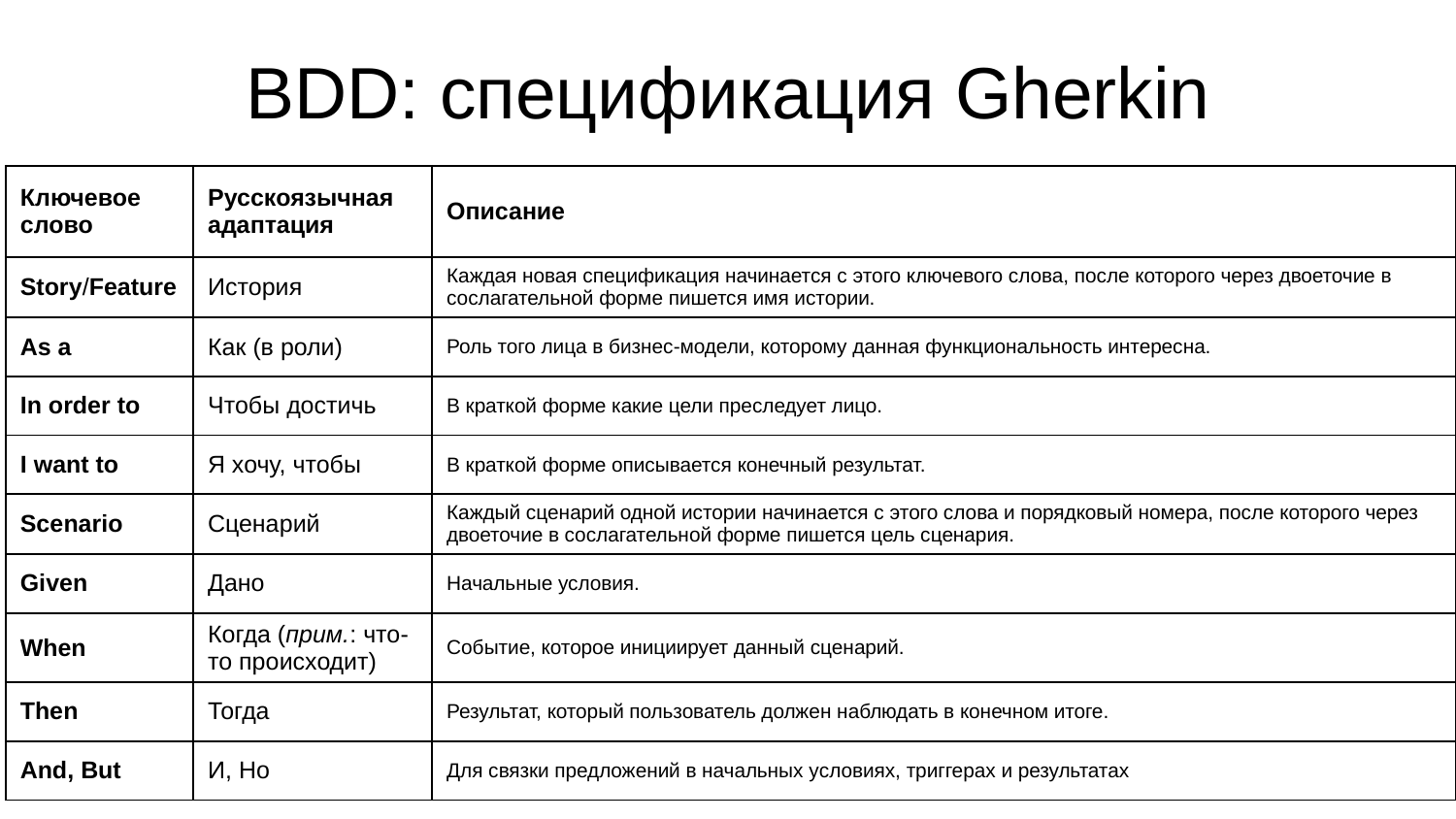

# BDD: спецификация Gherkin
| Ключевое слово | Русскоязычная адаптация | Описание |
| --- | --- | --- |
| Story/Feature | История | Каждая новая спецификация начинается с этого ключевого слова, после которого через двоеточие в сослагательной форме пишется имя истории. |
| As a | Как (в роли) | Роль того лица в бизнес-модели, которому данная функциональность интересна. |
| In order to | Чтобы достичь | В краткой форме какие цели преследует лицо. |
| I want to | Я хочу, чтобы | В краткой форме описывается конечный результат. |
| Scenario | Сценарий | Каждый сценарий одной истории начинается с этого слова и порядковый номера, после которого через двоеточие в сослагательной форме пишется цель сценария. |
| Given | Дано | Начальные условия. |
| When | Когда (прим.: что-то происходит) | Событие, которое инициирует данный сценарий. |
| Then | Тогда | Результат, который пользователь должен наблюдать в конечном итоге. |
| And, But | И, Но | Для связки предложений в начальных условиях, триггерах и результатах |